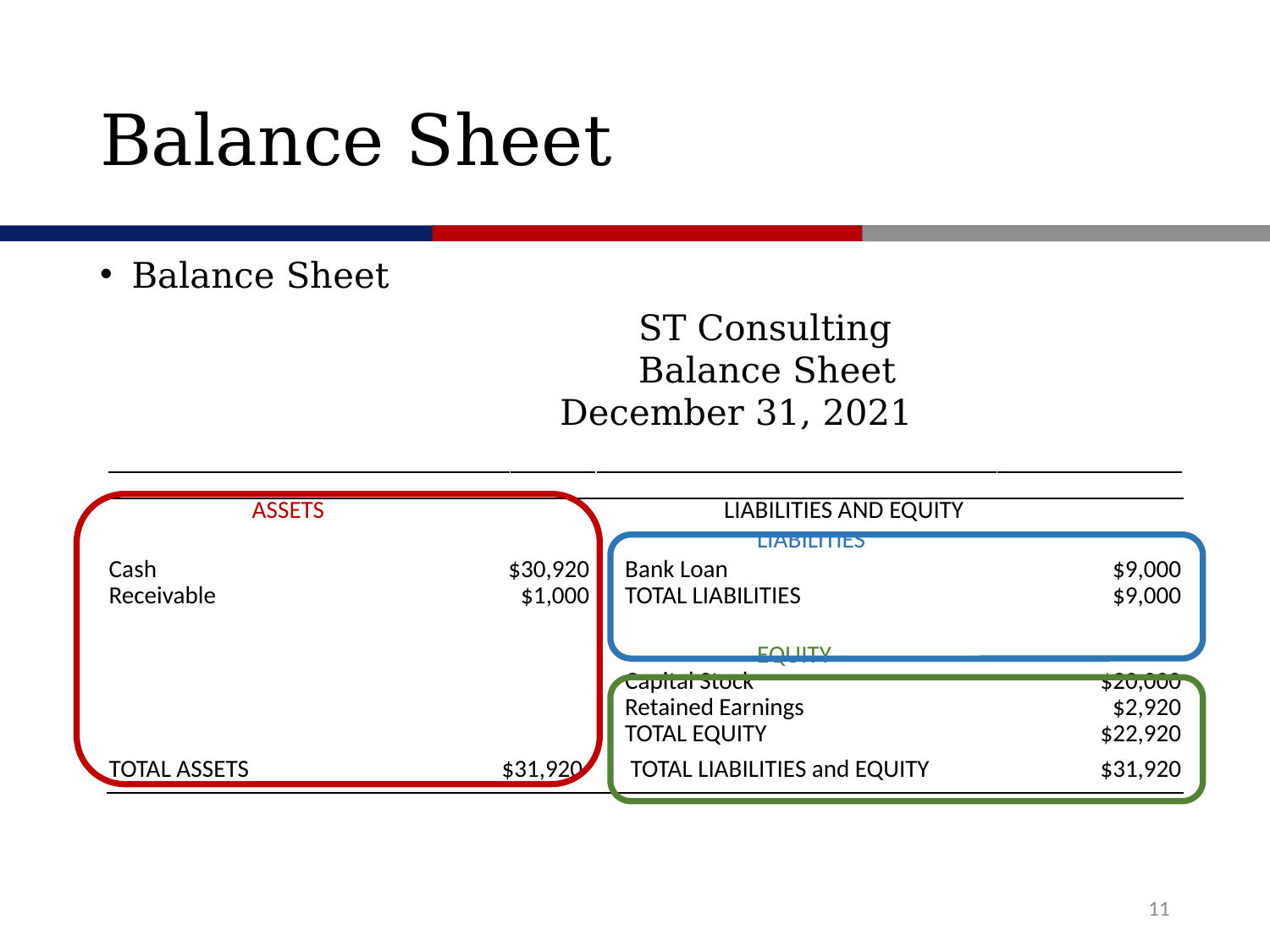

# Balance Sheet
Balance Sheet
                                                ST Consulting
                                                Balance Sheet
                                         December 31, 2021
|  |  |  |  |  |
| --- | --- | --- | --- | --- |
| ASSETS |  |  | LIABILITIES AND EQUITY |  |
|  |  |  | LIABILITIES |  |
| Cash | $30,920 | $30,920 | Bank Loan | $9,000 |
| Receivable | $1,000 | $1,000 | TOTAL LIABILITIES | $9,000 |
|  |  | $31,920 |  |  |
|  |  |  | EQUITY |  |
|  |  |  | Capital Stock | $20,000 |
|  |  |  | Retained Earnings | $2,920 |
|  |  |  | TOTAL EQUITY | $22,920 |
| TOTAL ASSETS $31,920 |  |  | TOTAL LIABILITIES and EQUITY $31,920 |  |

11